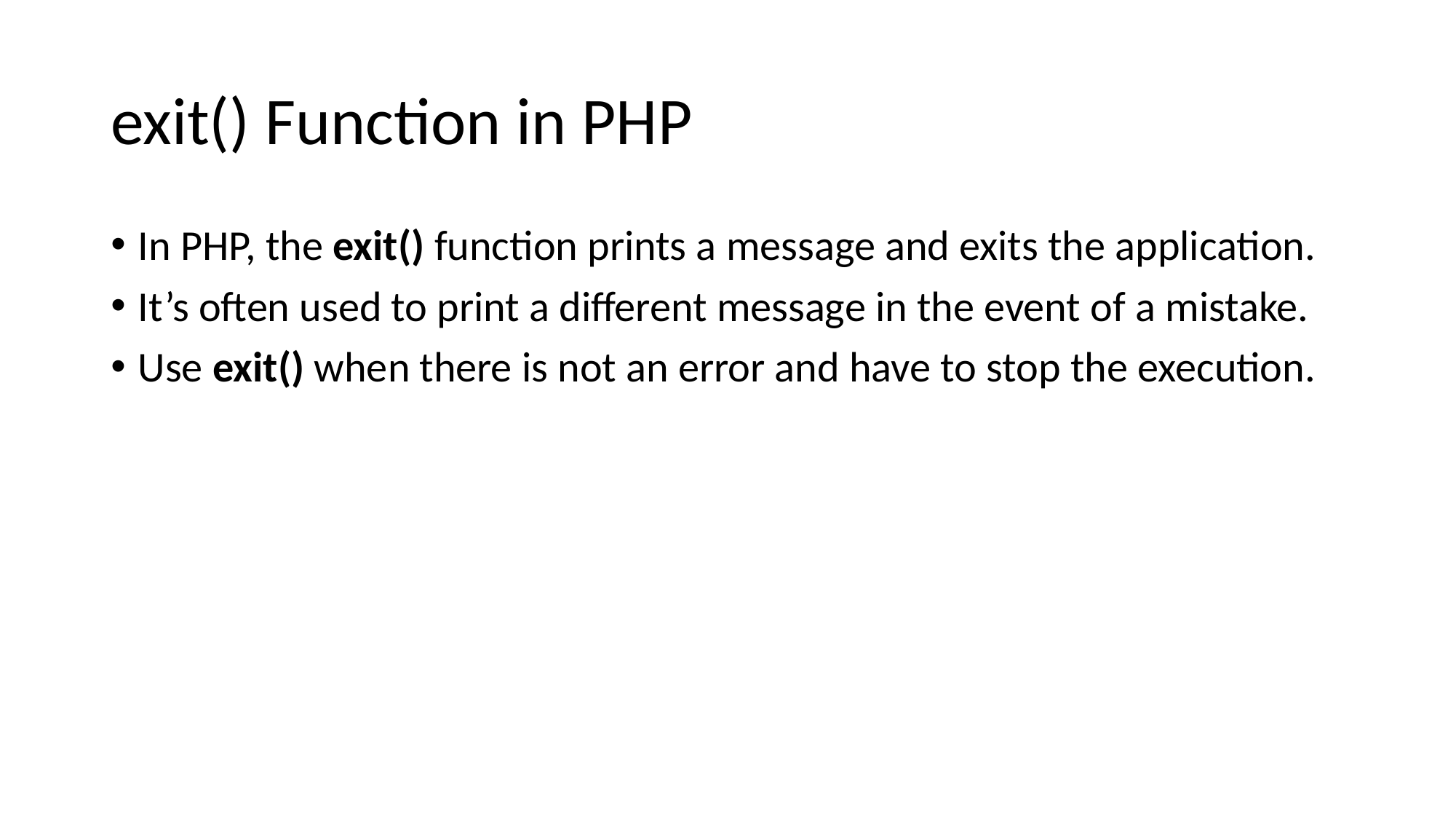

# exit() Function in PHP
In PHP, the exit() function prints a message and exits the application.
It’s often used to print a different message in the event of a mistake.
Use exit() when there is not an error and have to stop the execution.